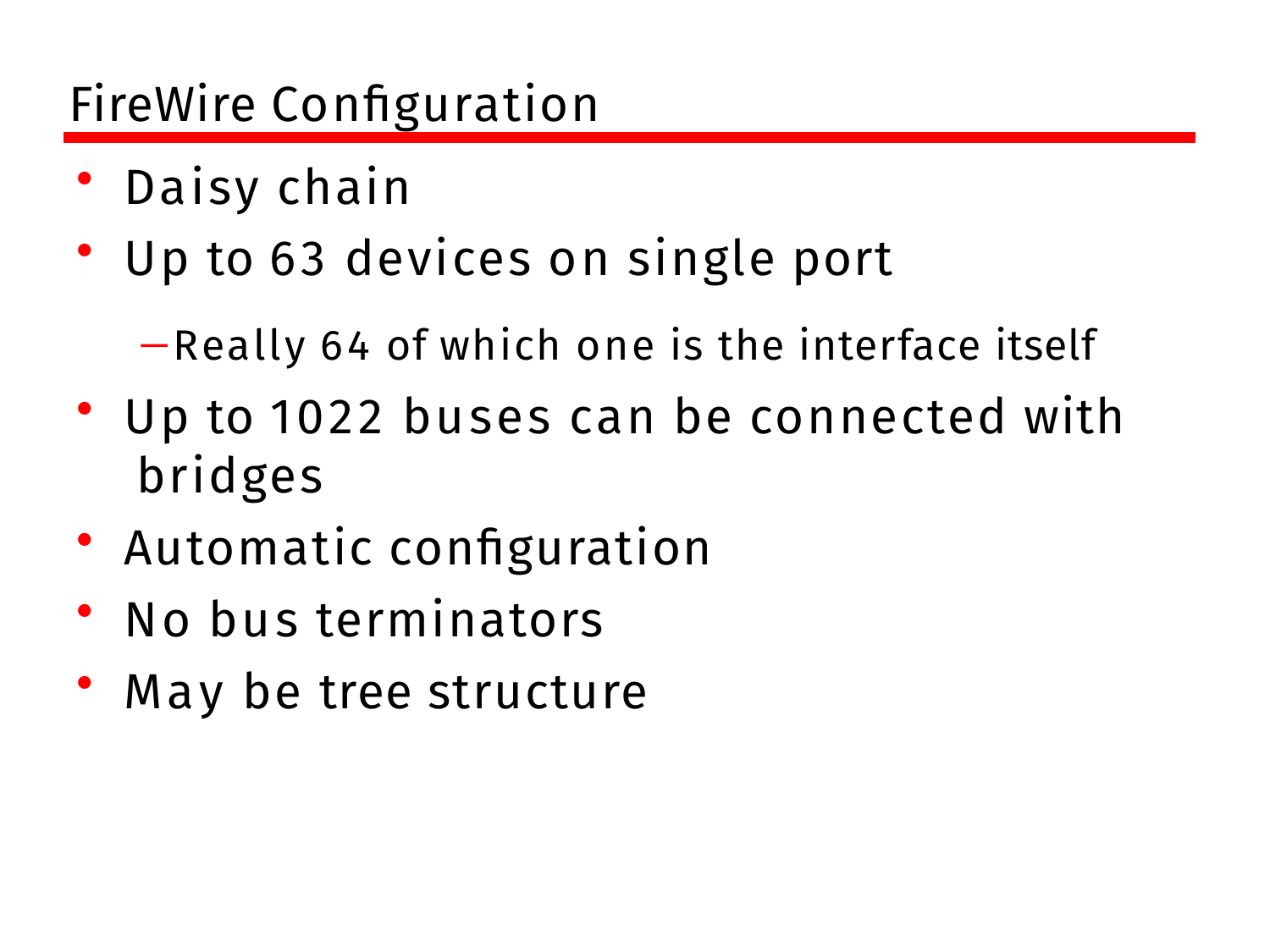

# FireWire Configuration
Daisy chain
Up to 63 devices on single port
—Really 64 of which one is the interface itself
Up to 1022 buses can be connected with  bridges
Automatic configuration
No bus terminators
May be tree structure